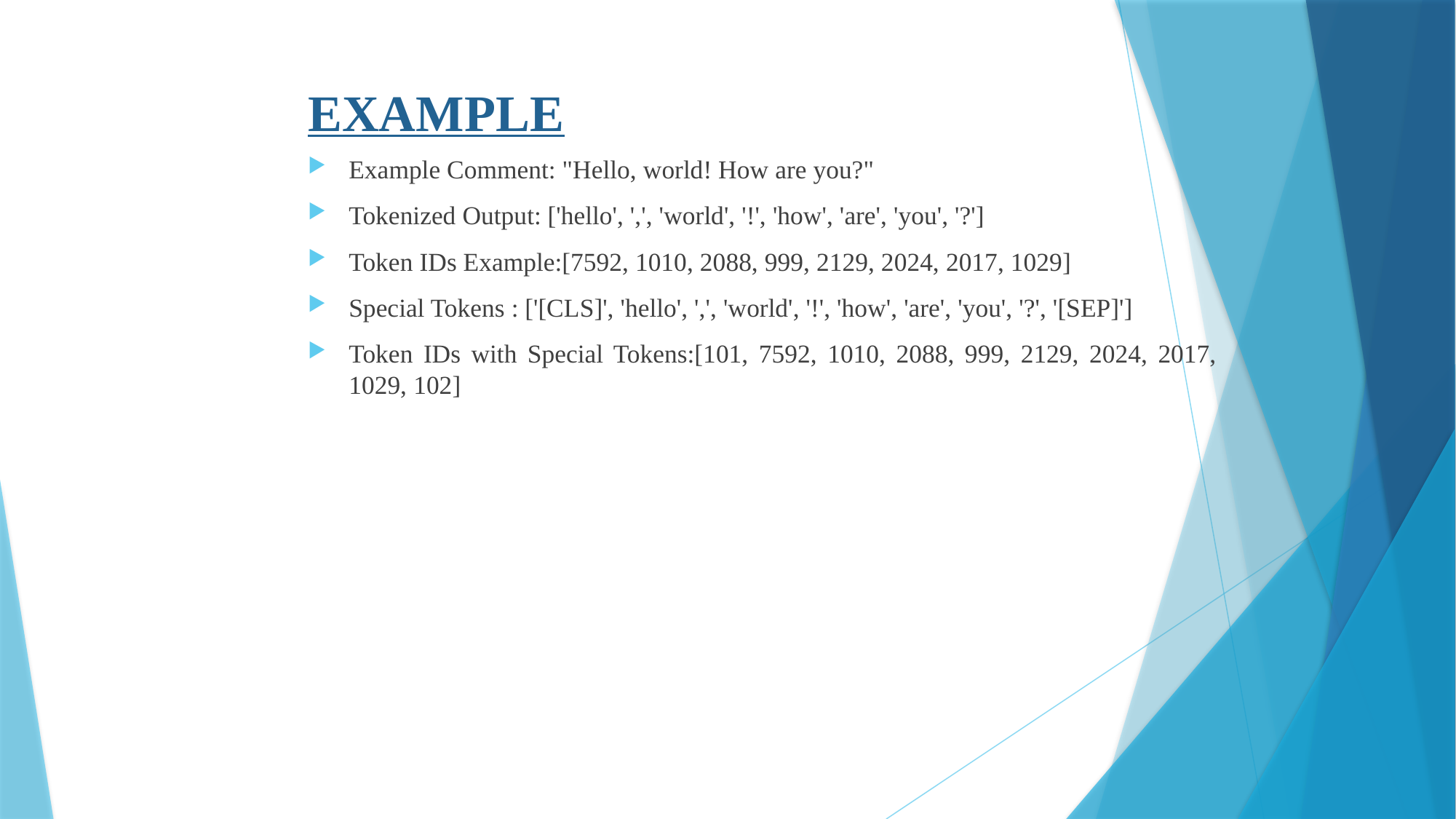

# EXAMPLE
Example Comment: "Hello, world! How are you?"
Tokenized Output: ['hello', ',', 'world', '!', 'how', 'are', 'you', '?']
Token IDs Example:[7592, 1010, 2088, 999, 2129, 2024, 2017, 1029]
Special Tokens : ['[CLS]', 'hello', ',', 'world', '!', 'how', 'are', 'you', '?', '[SEP]']
Token IDs with Special Tokens:[101, 7592, 1010, 2088, 999, 2129, 2024, 2017, 1029, 102]